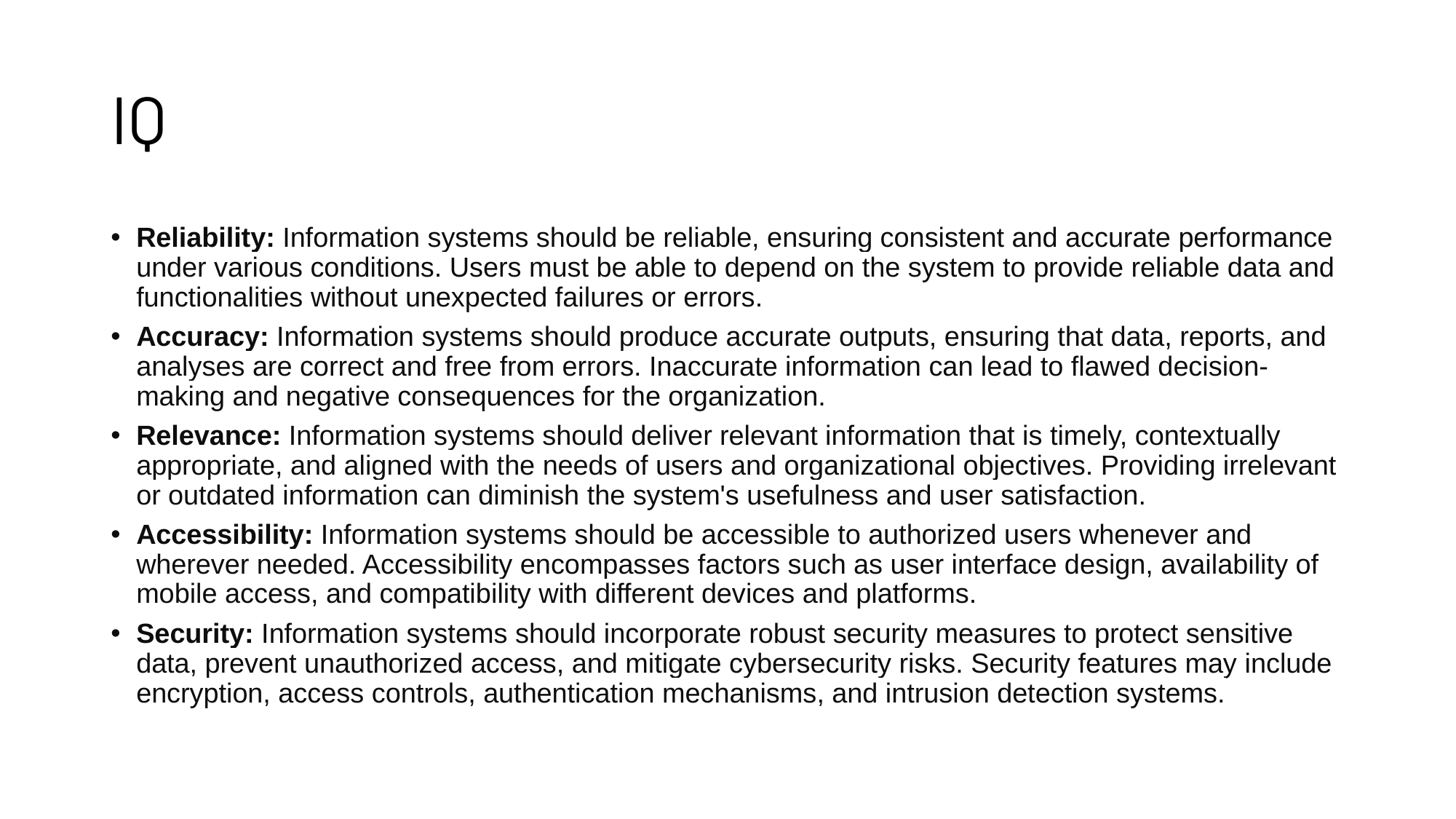

# IQ
Reliability: Information systems should be reliable, ensuring consistent and accurate performance under various conditions. Users must be able to depend on the system to provide reliable data and functionalities without unexpected failures or errors.
Accuracy: Information systems should produce accurate outputs, ensuring that data, reports, and analyses are correct and free from errors. Inaccurate information can lead to flawed decision-making and negative consequences for the organization.
Relevance: Information systems should deliver relevant information that is timely, contextually appropriate, and aligned with the needs of users and organizational objectives. Providing irrelevant or outdated information can diminish the system's usefulness and user satisfaction.
Accessibility: Information systems should be accessible to authorized users whenever and wherever needed. Accessibility encompasses factors such as user interface design, availability of mobile access, and compatibility with different devices and platforms.
Security: Information systems should incorporate robust security measures to protect sensitive data, prevent unauthorized access, and mitigate cybersecurity risks. Security features may include encryption, access controls, authentication mechanisms, and intrusion detection systems.